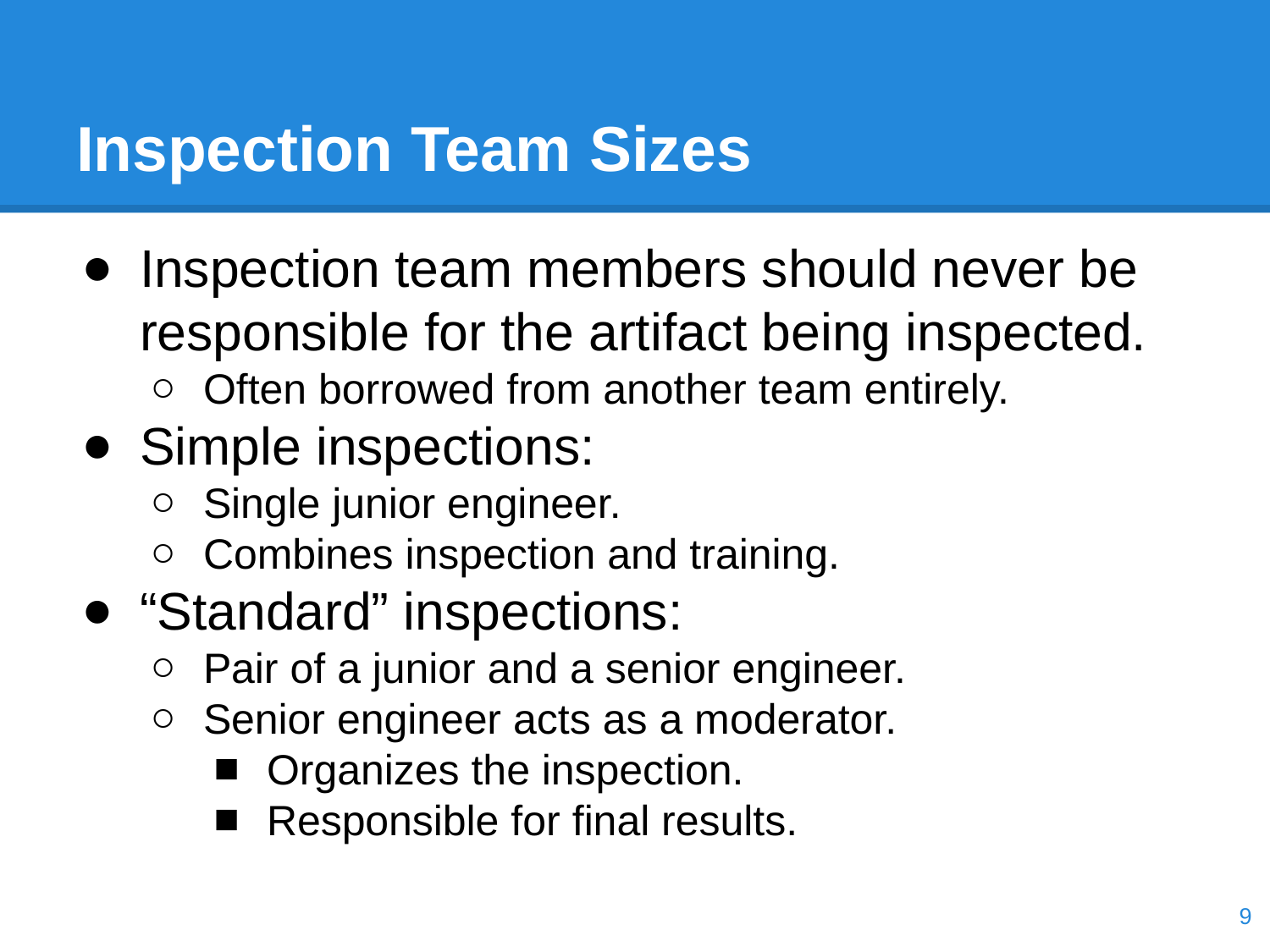

# Inspection Team Sizes
Inspection team members should never be responsible for the artifact being inspected.
Often borrowed from another team entirely.
Simple inspections:
Single junior engineer.
Combines inspection and training.
“Standard” inspections:
Pair of a junior and a senior engineer.
Senior engineer acts as a moderator.
Organizes the inspection.
Responsible for final results.
9